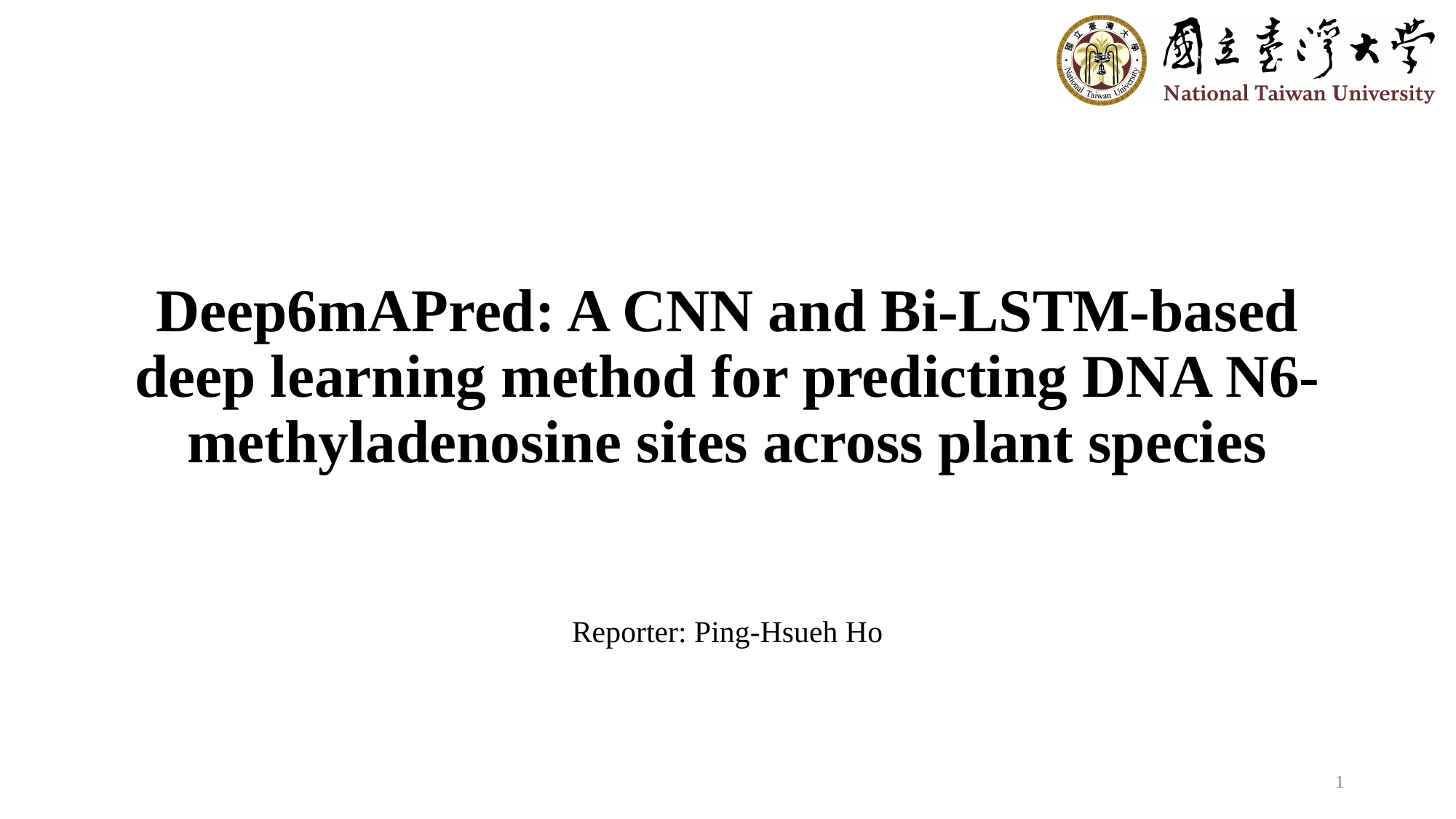

# Deep6mAPred: A CNN and Bi-LSTM-based deep learning method for predicting DNA N6-methyladenosine sites across plant species
Reporter: Ping-Hsueh Ho
1